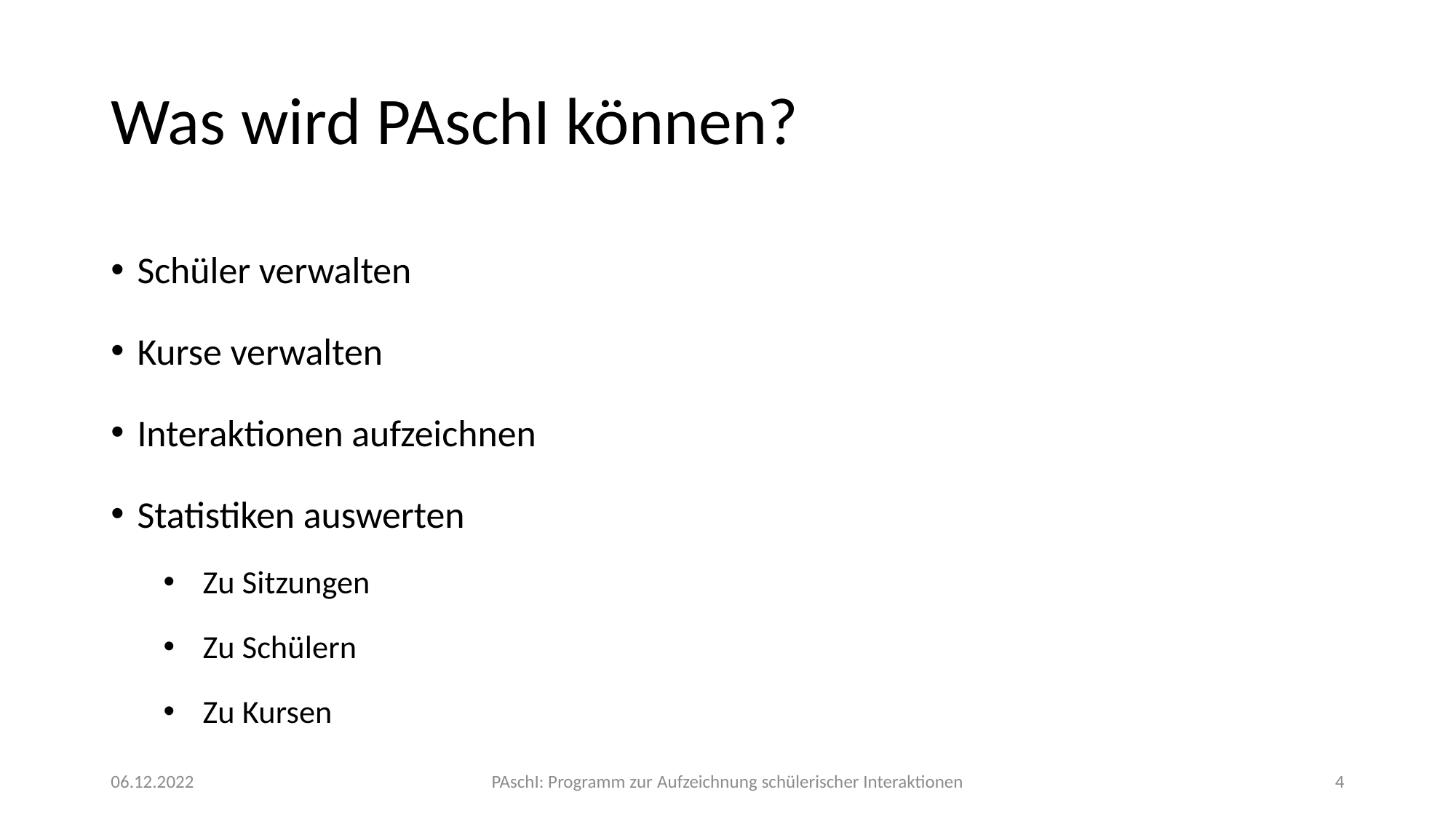

# Was wird PAschI können?
Schüler verwalten
Kurse verwalten
Interaktionen aufzeichnen
Statistiken auswerten
Zu Sitzungen
Zu Schülern
Zu Kursen

06.12.2022
PAschI: Programm zur Aufzeichnung schülerischer Interaktionen
4